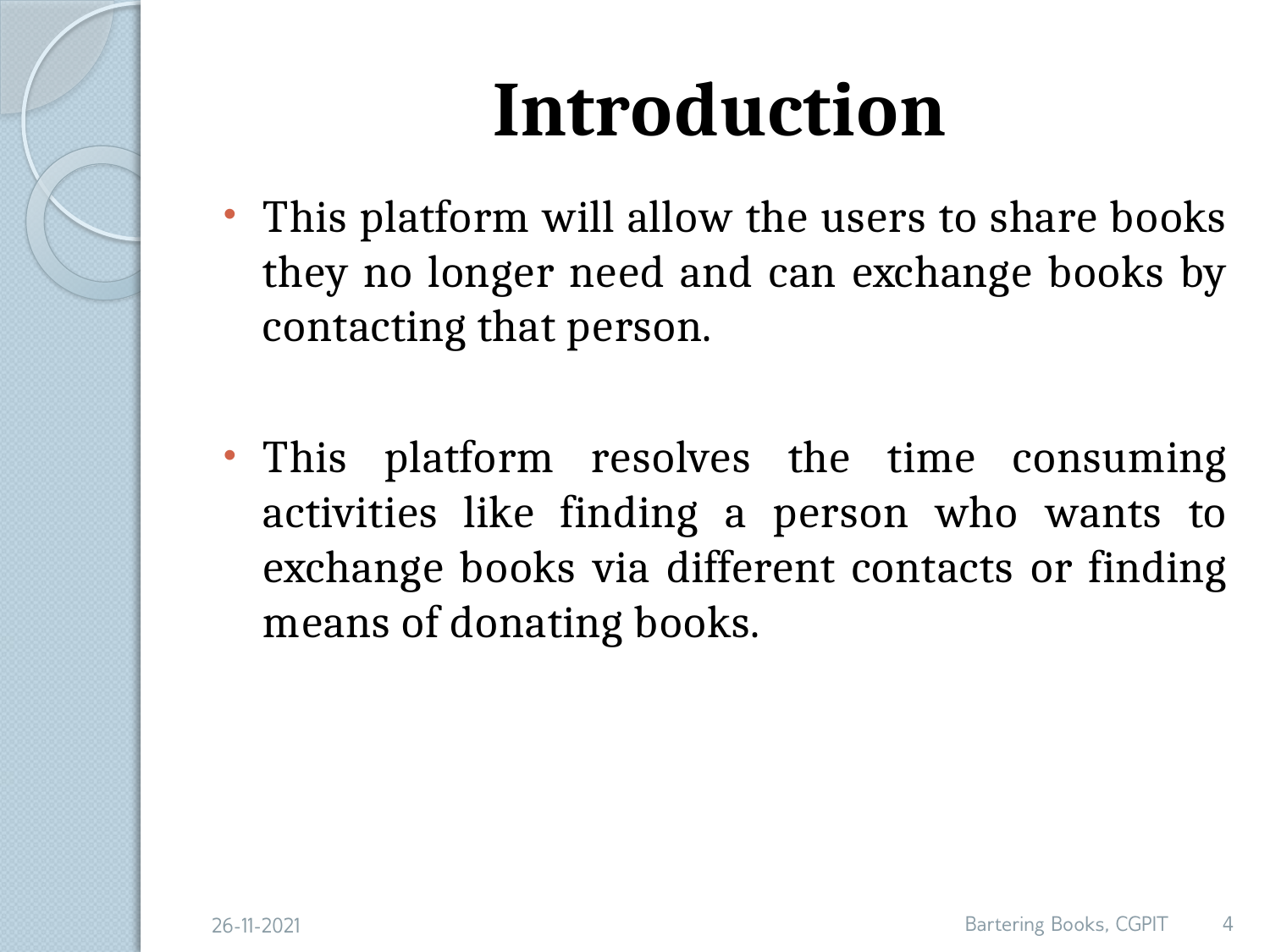

# Introduction
This platform will allow the users to share books they no longer need and can exchange books by contacting that person.

This platform resolves the time consuming activities like finding a person who wants to exchange books via different contacts or finding means of donating books.
Bartering Books, CGPIT
4
26-11-2021